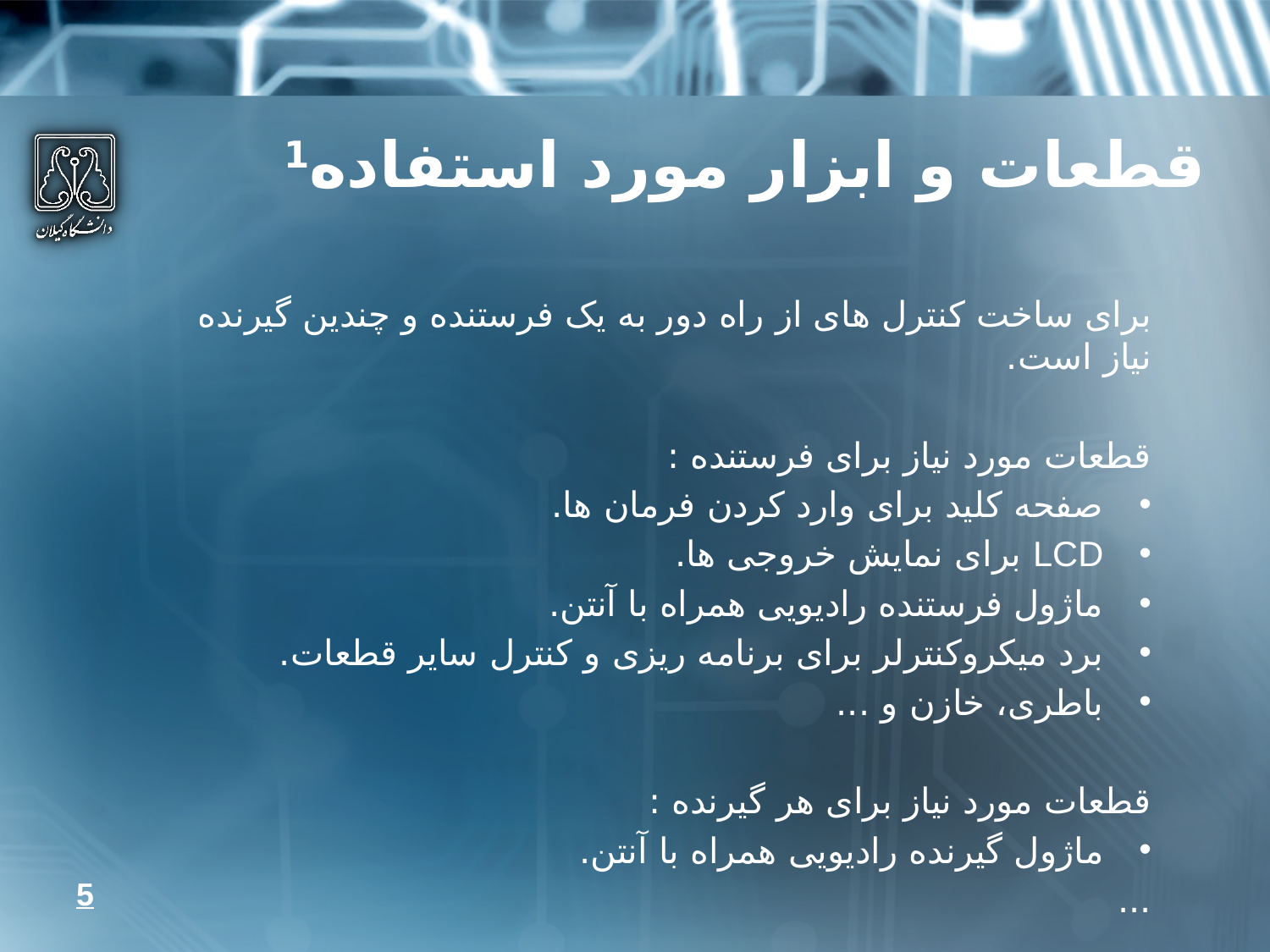

# قطعات و ابزار مورد استفاده1
برای ساخت کنترل های از راه دور به یک فرستنده و چندین گیرنده نیاز است.

قطعات مورد نیاز برای فرستنده :
صفحه کلید برای وارد کردن فرمان ها.
LCD برای نمایش خروجی ها.
ماژول فرستنده رادیویی همراه با آنتن.
برد میکروکنترلر برای برنامه ریزی و کنترل سایر قطعات.
باطری، خازن و ...

قطعات مورد نیاز برای هر گیرنده :
ماژول گیرنده رادیویی همراه با آنتن.
...

5